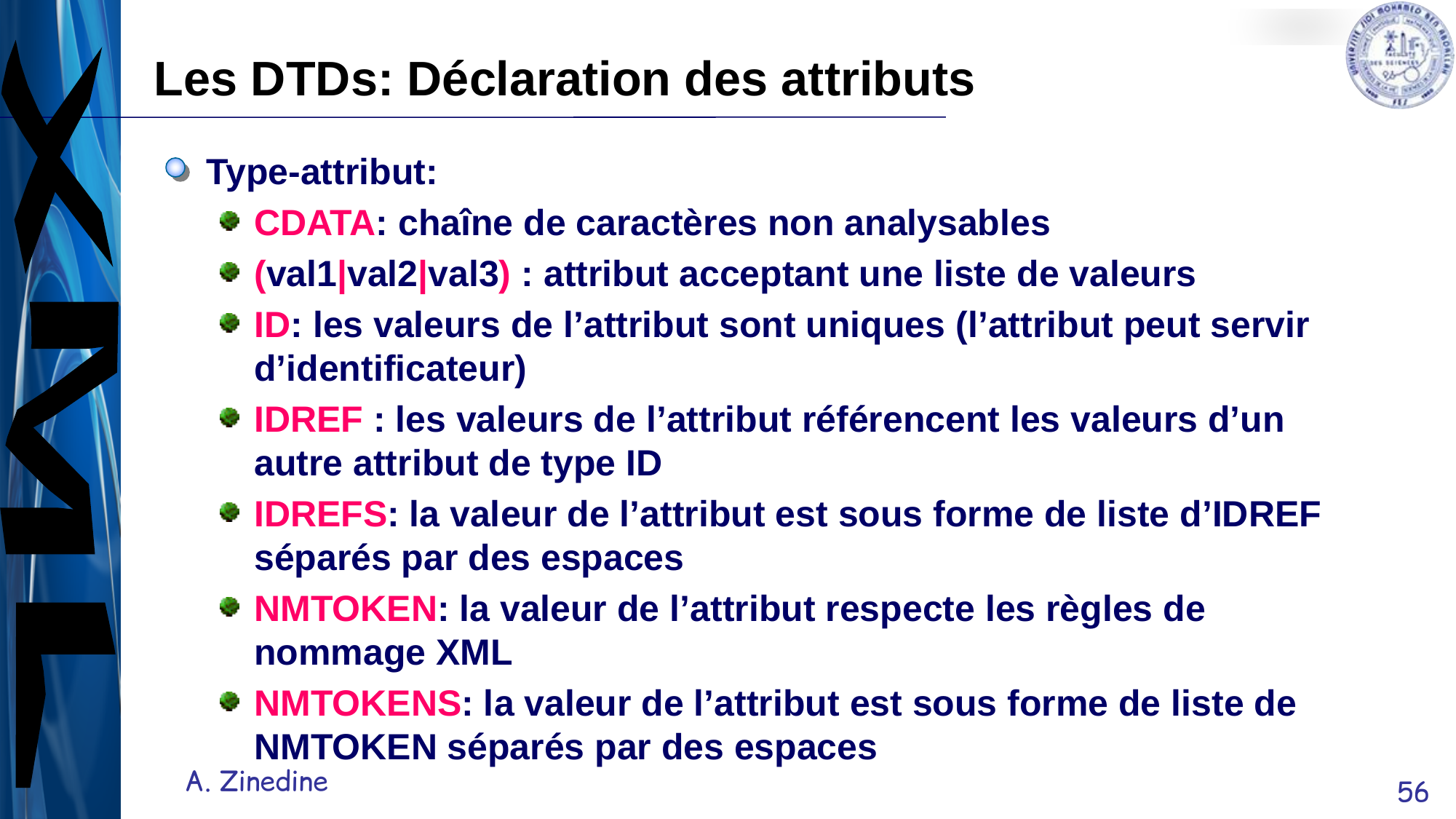

# Les DTDs: Déclaration des attributs
Type-attribut:
CDATA: chaîne de caractères non analysables
(val1|val2|val3) : attribut acceptant une liste de valeurs
ID: les valeurs de l’attribut sont uniques (l’attribut peut servir d’identificateur)
IDREF : les valeurs de l’attribut référencent les valeurs d’un autre attribut de type ID
IDREFS: la valeur de l’attribut est sous forme de liste d’IDREF séparés par des espaces
NMTOKEN: la valeur de l’attribut respecte les règles de nommage XML
NMTOKENS: la valeur de l’attribut est sous forme de liste de NMTOKEN séparés par des espaces